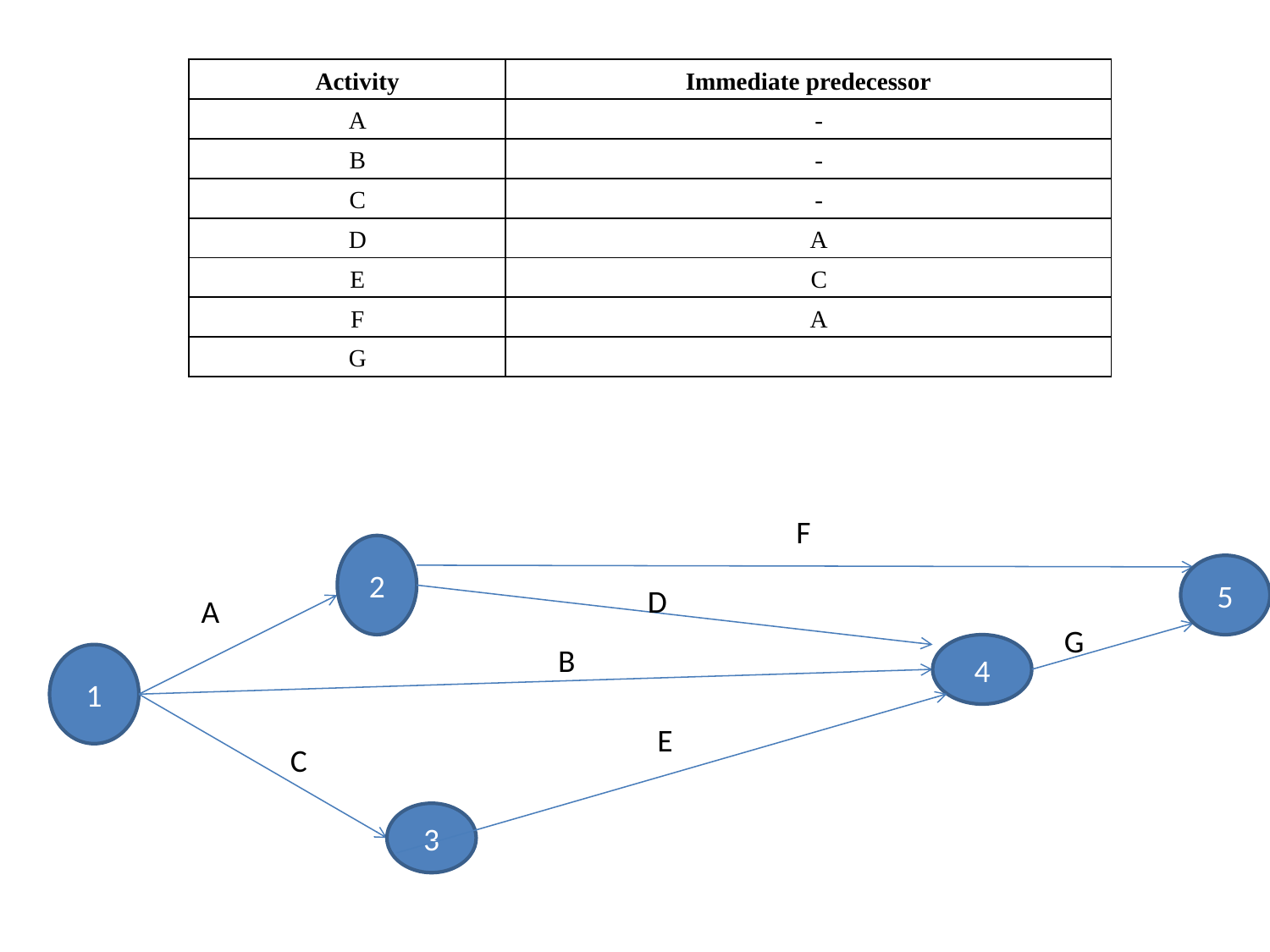

| Activity | Immediate predecessor |
| --- | --- |
| A | - |
| B | - |
| C | - |
| D | A |
| E | C |
| F | A |
| G |  |
F
2
5
D
A
G
B
4
1
E
C
3